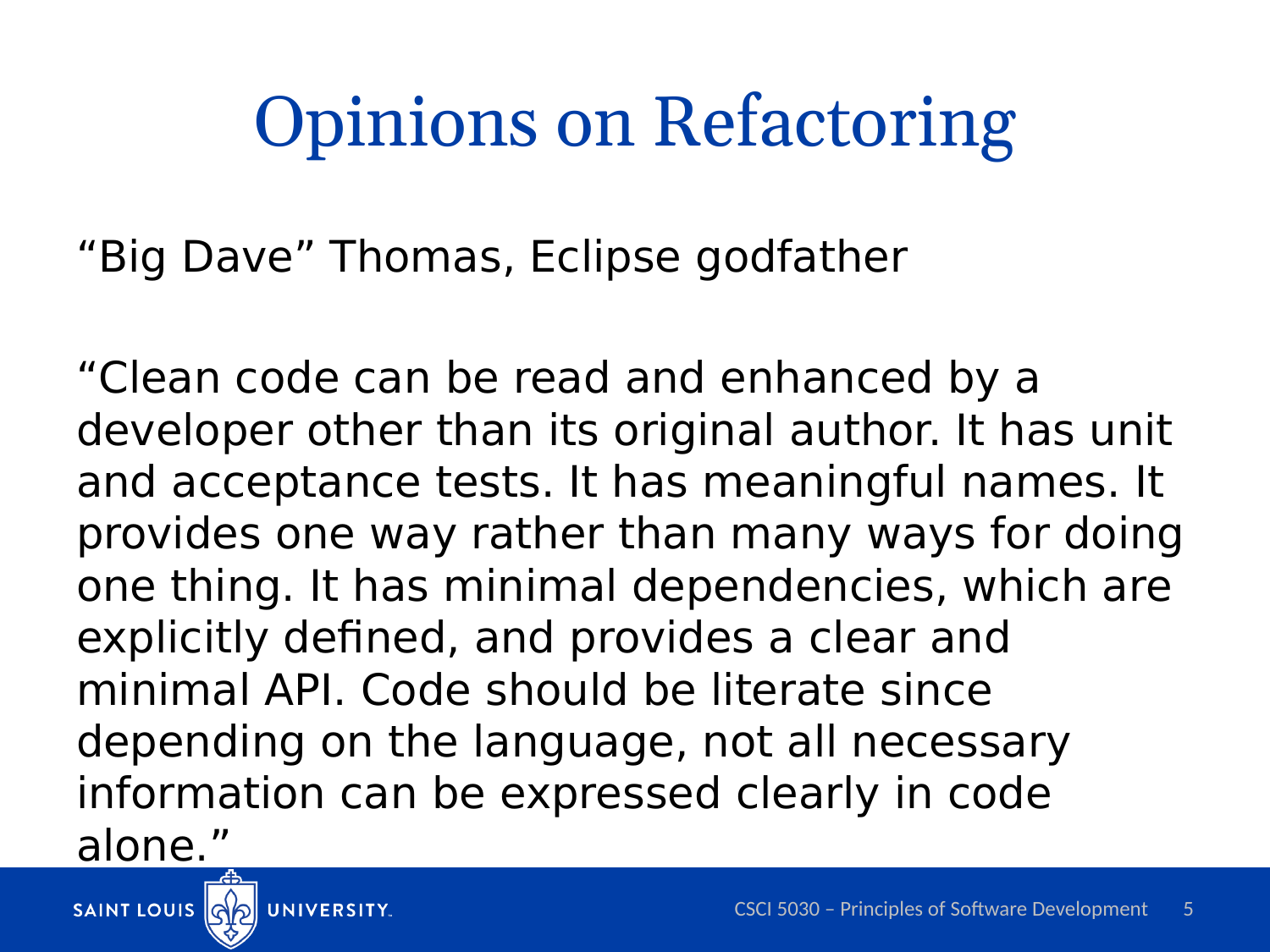

# Opinions on Refactoring
“Big Dave” Thomas, Eclipse godfather

“Clean code can be read and enhanced by a developer other than its original author. It has unit and acceptance tests. It has meaningful names. It provides one way rather than many ways for doing one thing. It has minimal dependencies, which are explicitly defined, and provides a clear and minimal API. Code should be literate since depending on the language, not all necessary information can be expressed clearly in code alone.”
CSCI 5030 – Principles of Software Development
5